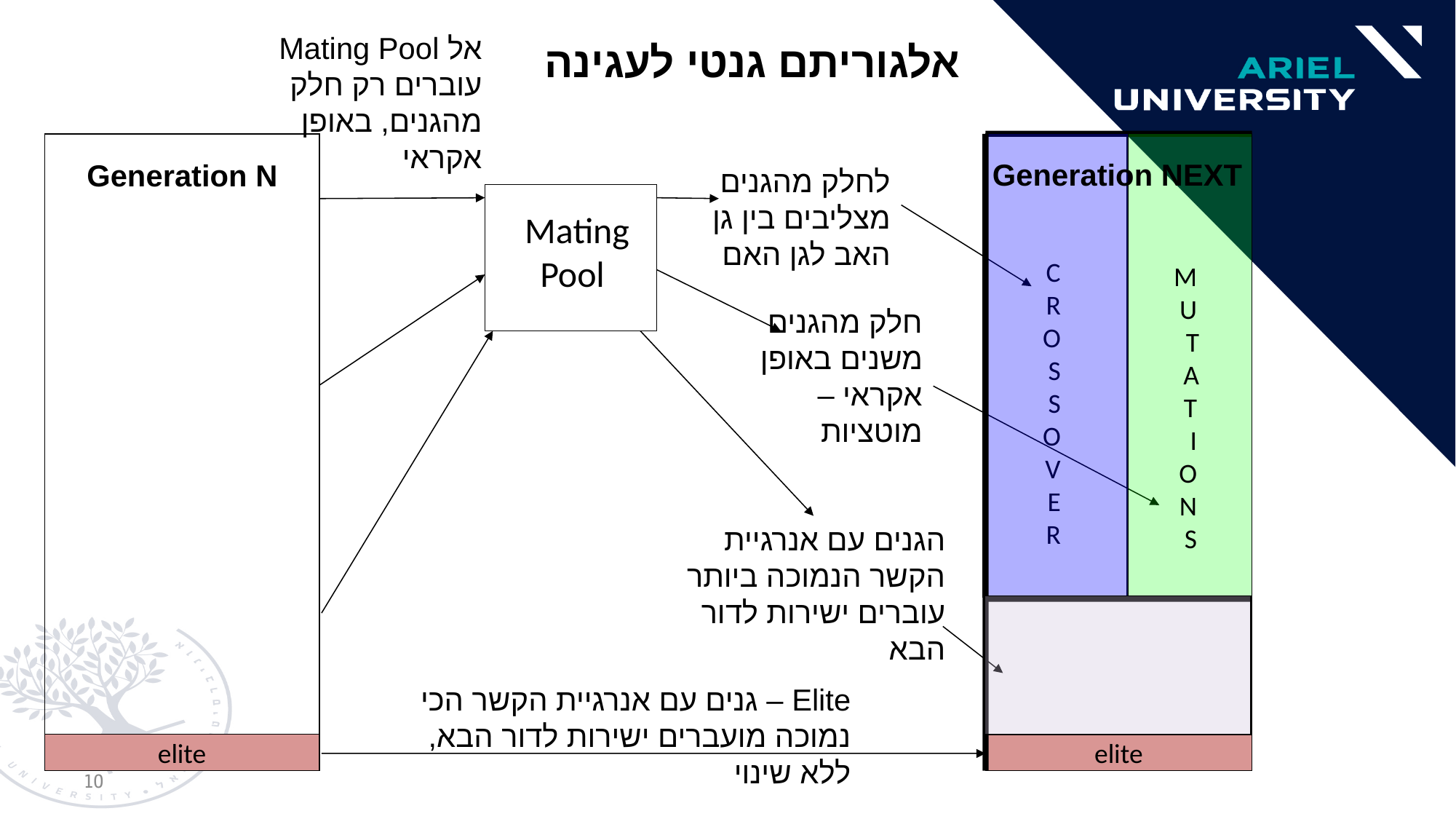

אלגוריתם גנטי לעגינה
אל Mating Pool עוברים רק חלק מהגנים, באופן אקראי

Generation N
elite

Generation NEXT
C
R
O
S
S
O
V
E
R

MUTATIONS

elite
לחלק מהגנים מצליבים בין גן האב לגן האם

Mating
Pool

חלק מהגנים משנים באופן אקראי – מוטציות

הגנים עם אנרגיית הקשר הנמוכה ביותר עוברים ישירות לדור הבא

Elite – גנים עם אנרגיית הקשר הכי נמוכה מועברים ישירות לדור הבא, ללא שינוי

10